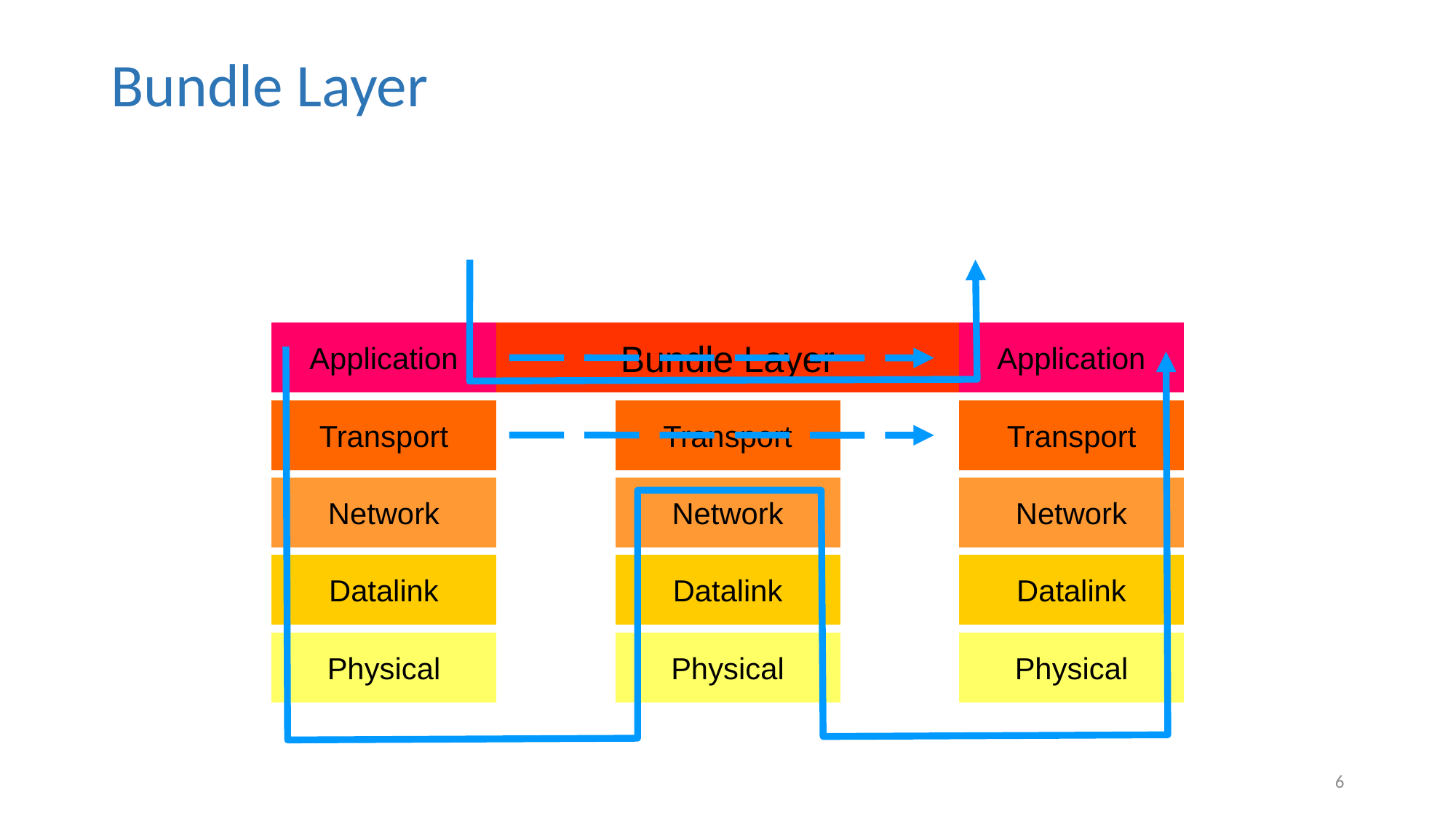

# Bundle Layer

Bundle Layer
Application
Application

Transport
Transport
Transport

Network
Network
Network
Datalink
Datalink
Datalink
Physical
Physical
Physical
6